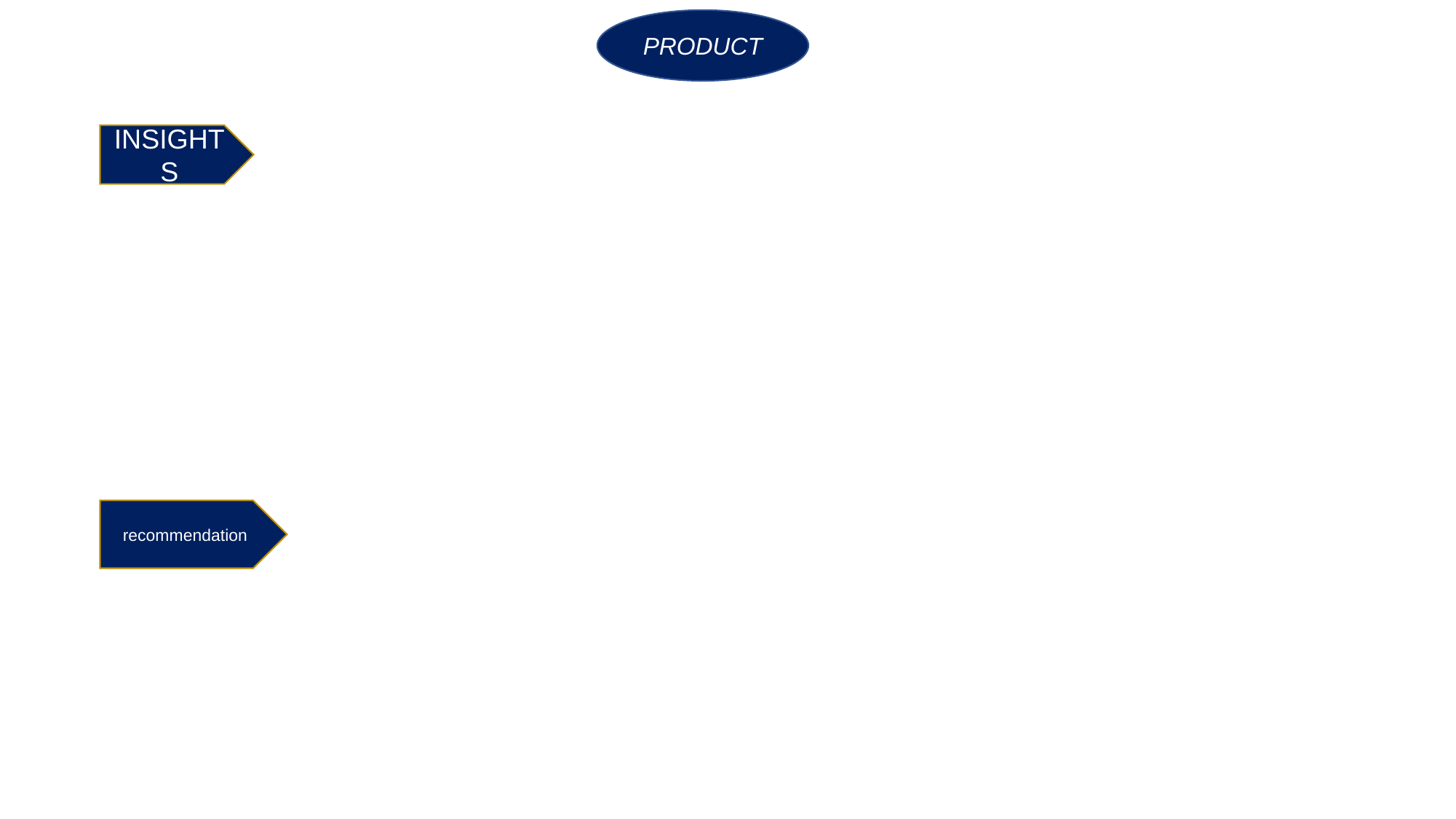

PRODUCT
Despite AA batteries (4-pack) and AAA batteries being the two most highly demanded products across all branches, they collectively contributed only 0.58% of the total revenue. In contrast, the MacBook Pro laptop and iPhone, while not as highly demanded, emerged as the top sales performers, accounting for a significant 37.2% of the total revenue. This observation highlights a fascinating trend in our sales data: the products with the highest demand often yield a disproportionately lower share of revenue compared to products with lower demand.
INSIGHTS
This suggests the need for a deeper analysis of pricing strategies, cross-selling opportunities, or potential upselling tactics to optimize revenue generation from our highly demanded products.
recommendation